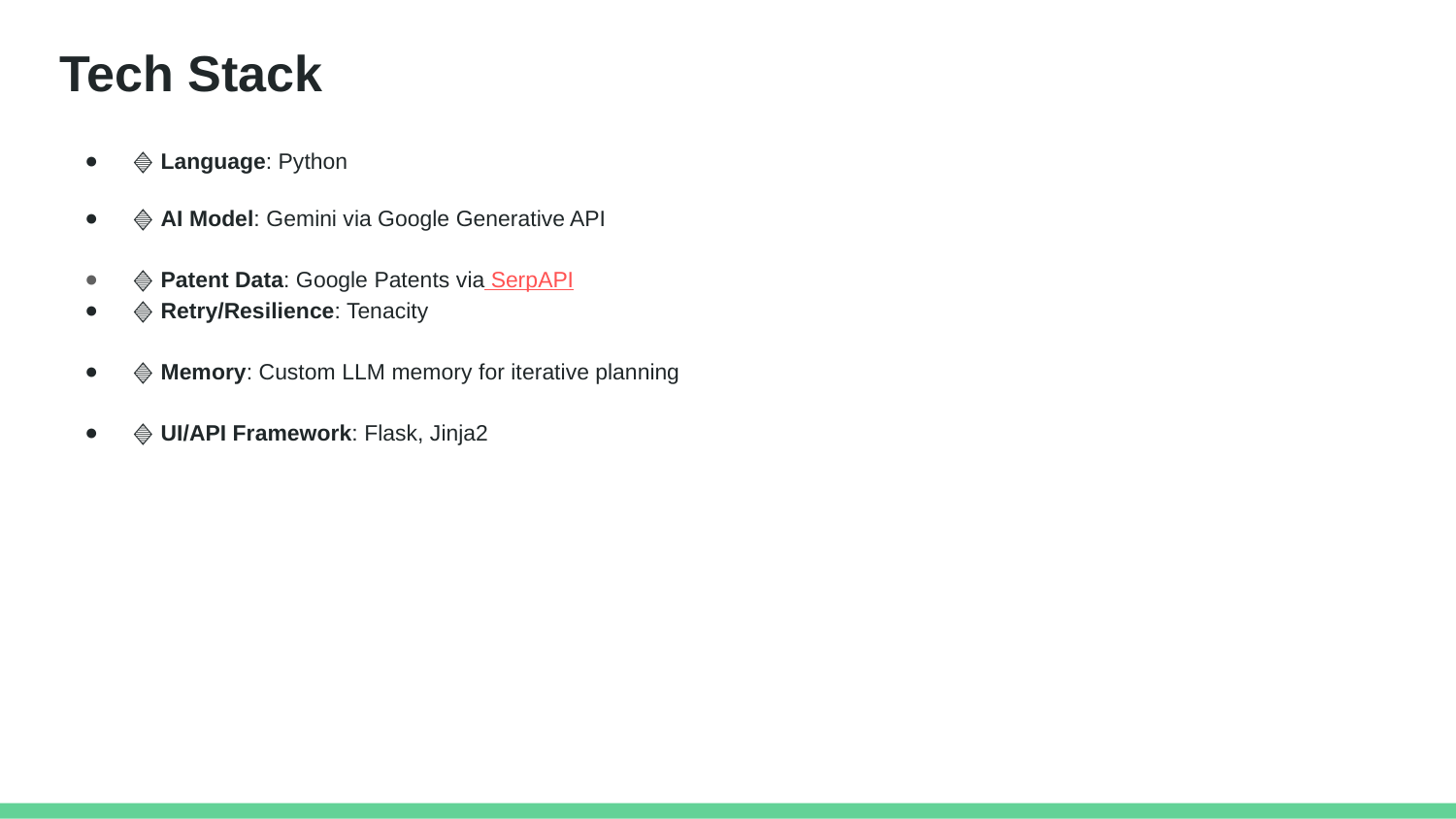

# Tech Stack

🔷 Language: Python
🔷 AI Model: Gemini via Google Generative API
🔷 Patent Data: Google Patents via SerpAPI
🔷 Retry/Resilience: Tenacity
🔷 Memory: Custom LLM memory for iterative planning

🔷 UI/API Framework: Flask, Jinja2